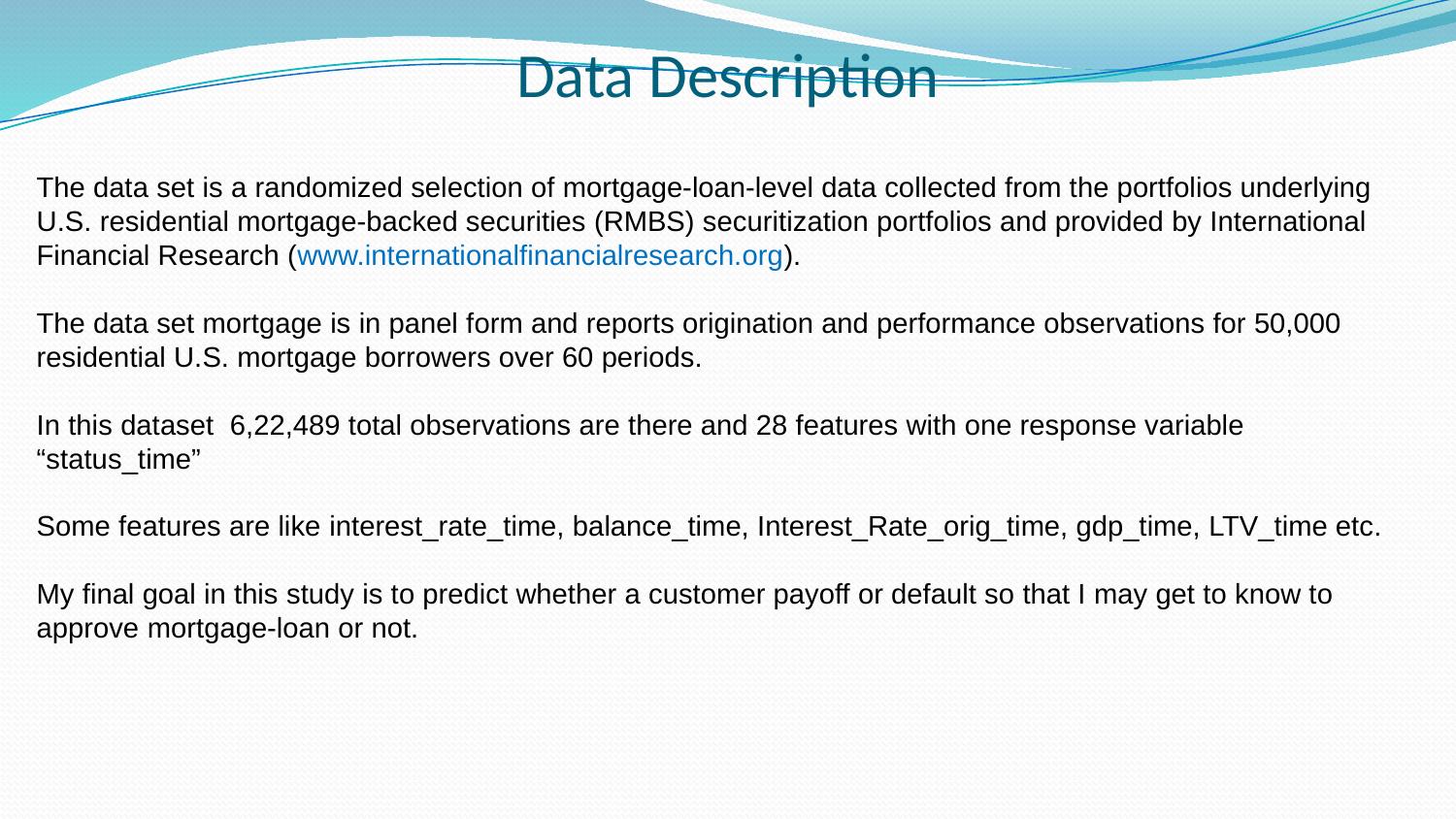

# Data Description
The data set is a randomized selection of mortgage-loan-level data collected from the portfolios underlying U.S. residential mortgage-backed securities (RMBS) securitization portfolios and provided by International Financial Research (www.internationalfinancialresearch.org).
The data set mortgage is in panel form and reports origination and performance observations for 50,000 residential U.S. mortgage borrowers over 60 periods.

In this dataset  6,22,489 total observations are there and 28 features with one response variable “status_time”

Some features are like interest_rate_time, balance_time, Interest_Rate_orig_time, gdp_time, LTV_time etc.

My final goal in this study is to predict whether a customer payoff or default so that I may get to know to approve mortgage-loan or not.